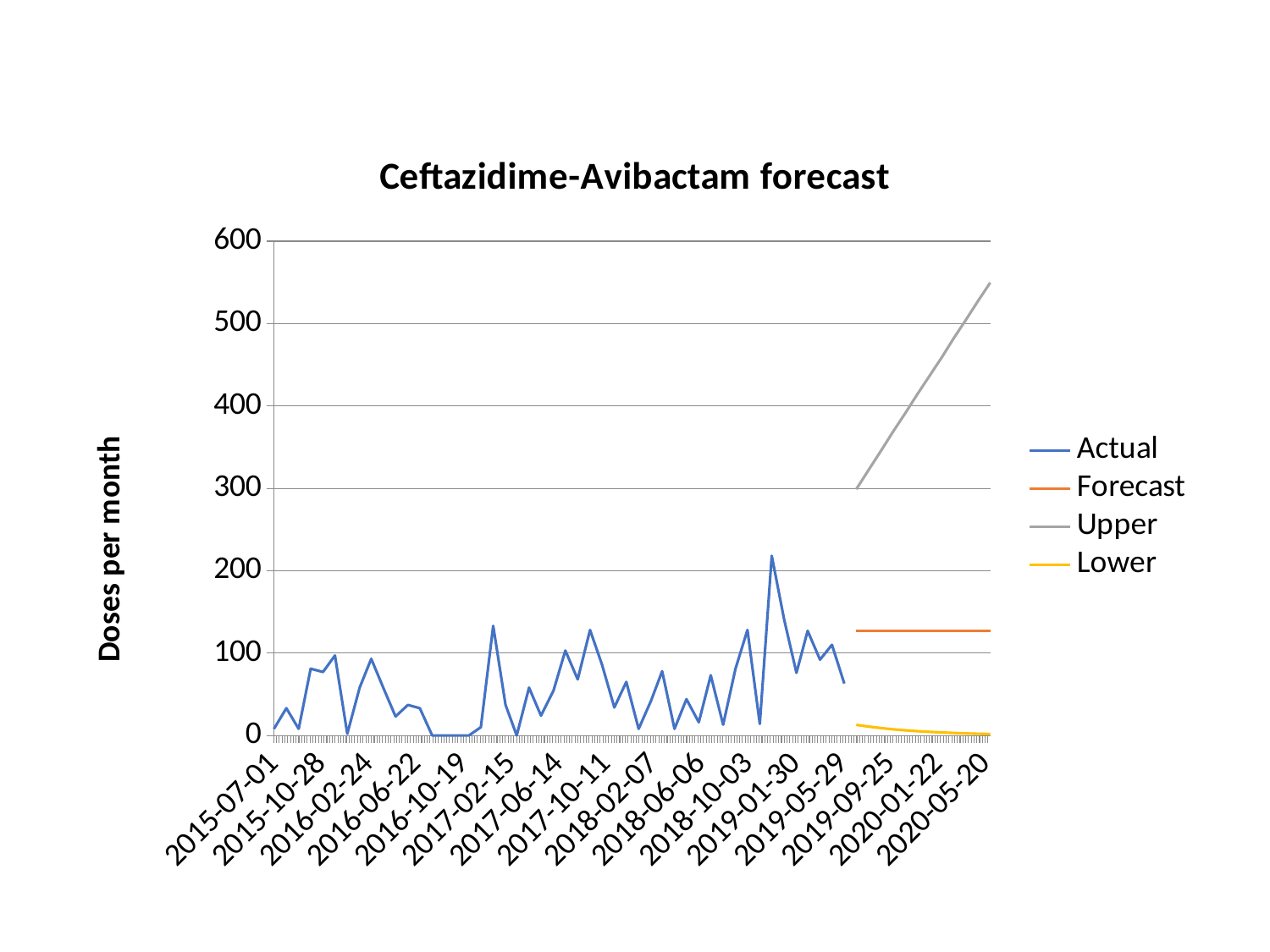

### Chart: Ceftazidime-Avibactam forecast

| Category | Actual | Forecast | Upper | Lower |
|---|---|---|---|---|
| 42186 | 8.0 | None | None | None |
| 42217 | 33.0 | None | None | None |
| 42248 | 8.0 | None | None | None |
| 42278 | 81.0 | None | None | None |
| 42309 | 77.0 | None | None | None |
| 42339 | 97.0 | None | None | None |
| 42370 | 2.0 | None | None | None |
| 42401 | 58.0 | None | None | None |
| 42430 | 93.0 | None | None | None |
| 42461 | 57.0 | None | None | None |
| 42491 | 23.0 | None | None | None |
| 42522 | 37.0 | None | None | None |
| 42552 | 33.0 | None | None | None |
| 42583 | 0.0 | None | None | None |
| 42614 | 0.0 | None | None | None |
| 42644 | 0.0 | None | None | None |
| 42675 | 0.0 | None | None | None |
| 42705 | 10.0 | None | None | None |
| 42736 | 133.0 | None | None | None |
| 42767 | 37.0 | None | None | None |
| 42795 | 0.0 | None | None | None |
| 42826 | 58.0 | None | None | None |
| 42856 | 24.0 | None | None | None |
| 42887 | 54.0 | None | None | None |
| 42917 | 103.0 | None | None | None |
| 42948 | 68.0 | None | None | None |
| 42979 | 128.0 | None | None | None |
| 43009 | 86.0 | None | None | None |
| 43040 | 34.0 | None | None | None |
| 43070 | 65.0 | None | None | None |
| 43101 | 8.0 | None | None | None |
| 43132 | 42.0 | None | None | None |
| 43160 | 78.0 | None | None | None |
| 43191 | 8.0 | None | None | None |
| 43221 | 44.0 | None | None | None |
| 43252 | 16.0 | None | None | None |
| 43282 | 73.0 | None | None | None |
| 43313 | 13.0 | None | None | None |
| 43344 | 81.0 | None | None | None |
| 43374 | 128.0 | None | None | None |
| 43405 | 14.0 | None | None | None |
| 43435 | 218.0 | None | None | None |
| 43466 | 141.0 | None | None | None |
| 43497 | 76.0 | None | None | None |
| 43525 | 127.0 | None | None | None |
| 43556 | 92.0 | None | None | None |
| 43586 | 110.0 | None | None | None |
| 43617 | 63.0 | None | None | None |
| 43647 | None | 126.85205658502687 | 298.81059461834246 | 12.88751388437293 |
| 43678 | None | 126.85205658502687 | 322.2961474298335 | 10.708360620549566 |
| 43709 | None | 126.85205658502687 | 345.4813433914634 | 8.922697622631642 |
| 43739 | None | 126.85205658502687 | 368.450881688157 | 7.445944532971234 |
| 43770 | None | 126.85205658502687 | 391.26659563874733 | 6.2163888285744955 |
| 43800 | None | 126.85205658502687 | 413.97502377105116 | 5.187614824981114 |
| 43831 | None | 126.85205658502687 | 436.61206114987374 | 4.323852432637526 |
| 43862 | None | 126.85205658502687 | 459.2059544107094 | 3.5969822135518648 |
| 43891 | None | 126.85205658502687 | 481.7793057983524 | 2.9845314396382308 |
| 43922 | None | 126.85205658502687 | 504.35045772626347 | 2.4682896376234464 |
| 43952 | None | 126.85205658502687 | 526.9344756266747 | 2.033325851344847 |
| 43983 | None | 126.85205658502687 | 549.5438620540288 | 1.6672746597964379 |